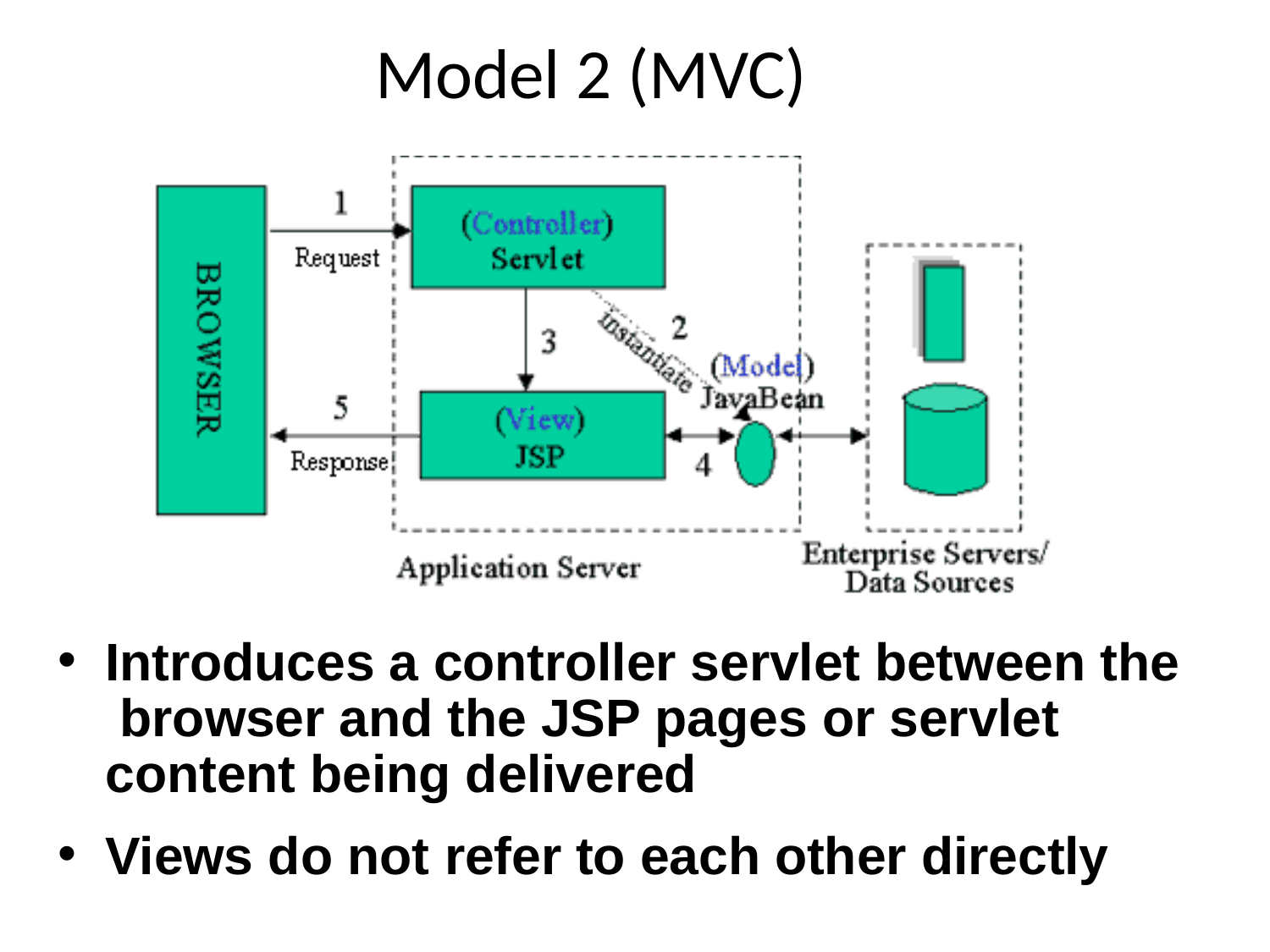

# Model 2 (MVC)

Introduces a controller servlet between the  browser and the JSP pages or servlet  content being delivered
Views do not refer to each other directly